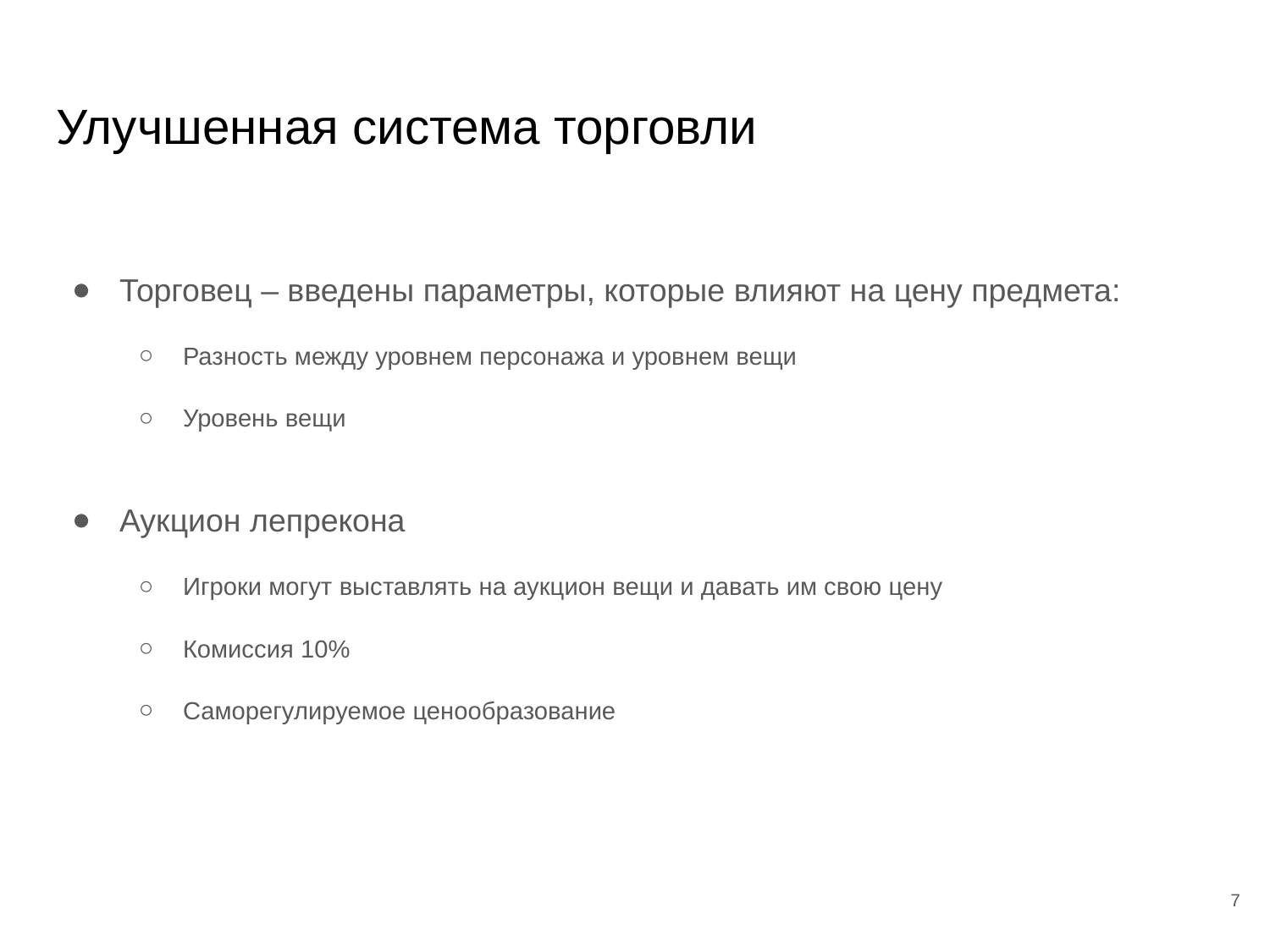

# Улучшенная система торговли

Торговец – введены параметры, которые влияют на цену предмета:
Разность между уровнем персонажа и уровнем вещи
Уровень вещи

Аукцион лепрекона
Игроки могут выставлять на аукцион вещи и давать им свою цену
Комиссия 10%
Саморегулируемое ценообразование
7